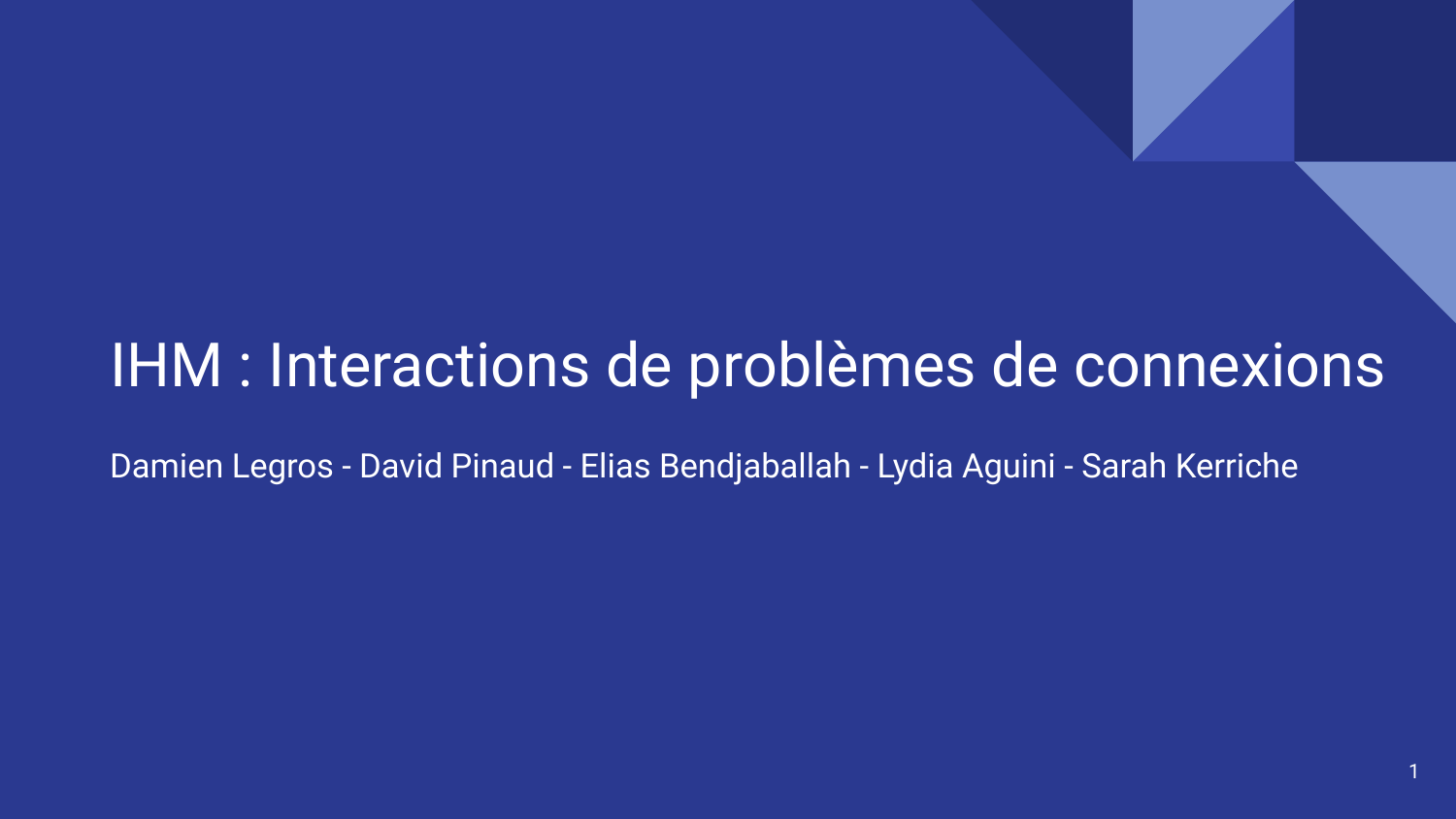

# IHM : Interactions de problèmes de connexions
Damien Legros - David Pinaud - Elias Bendjaballah - Lydia Aguini - Sarah Kerriche
1